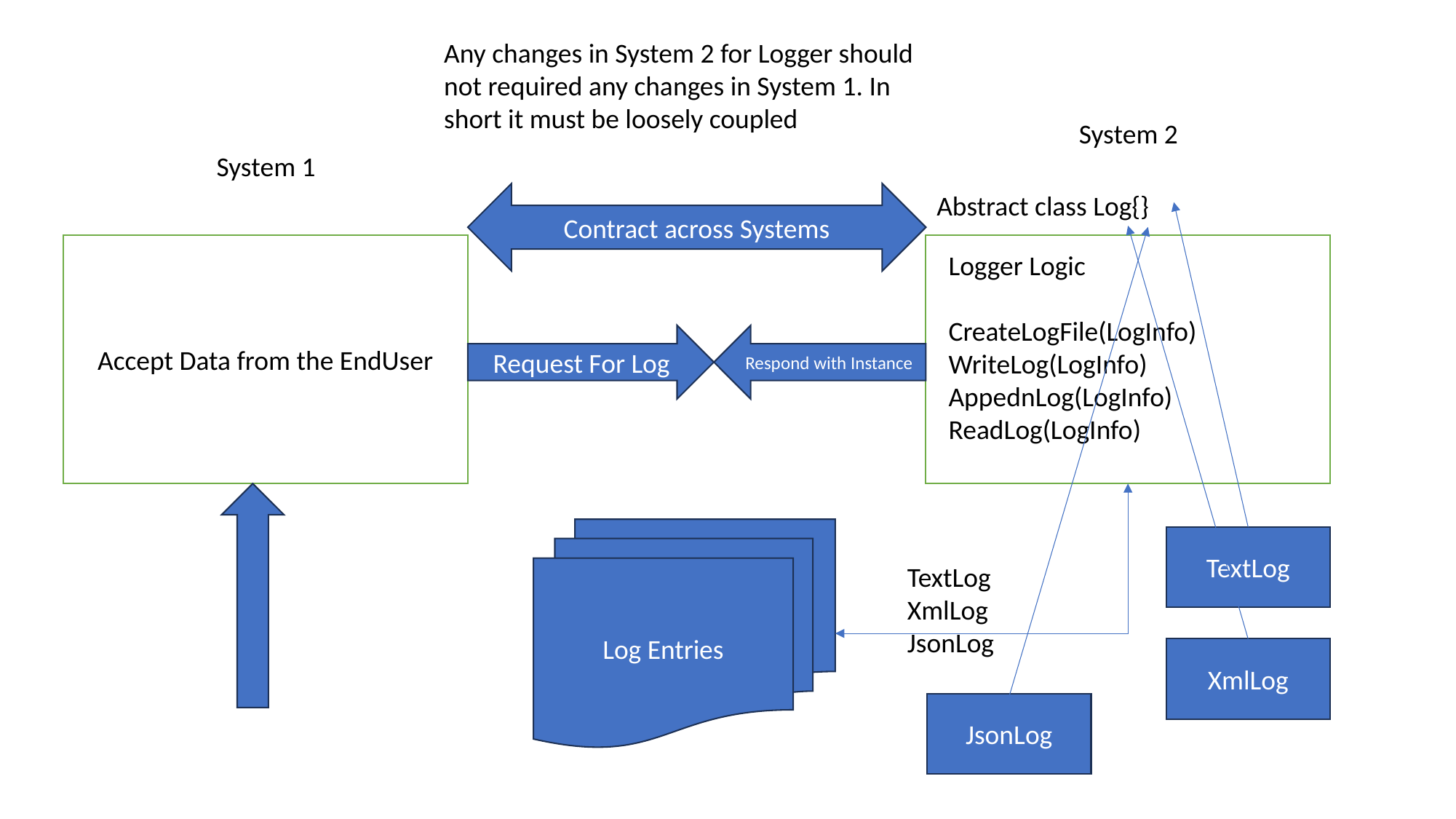

Any changes in System 2 for Logger should not required any changes in System 1. In short it must be loosely coupled
System 2
System 1
Contract across Systems
Abstract class Log{}
Accept Data from the EndUser

Logger Logic

CreateLogFile(LogInfo)
WriteLog(LogInfo)
AppednLog(LogInfo)
ReadLog(LogInfo)
Request For Log
Respond with Instance

Log Entries
TextLog
TextLog
XmlLog
JsonLog
XmlLog
JsonLog